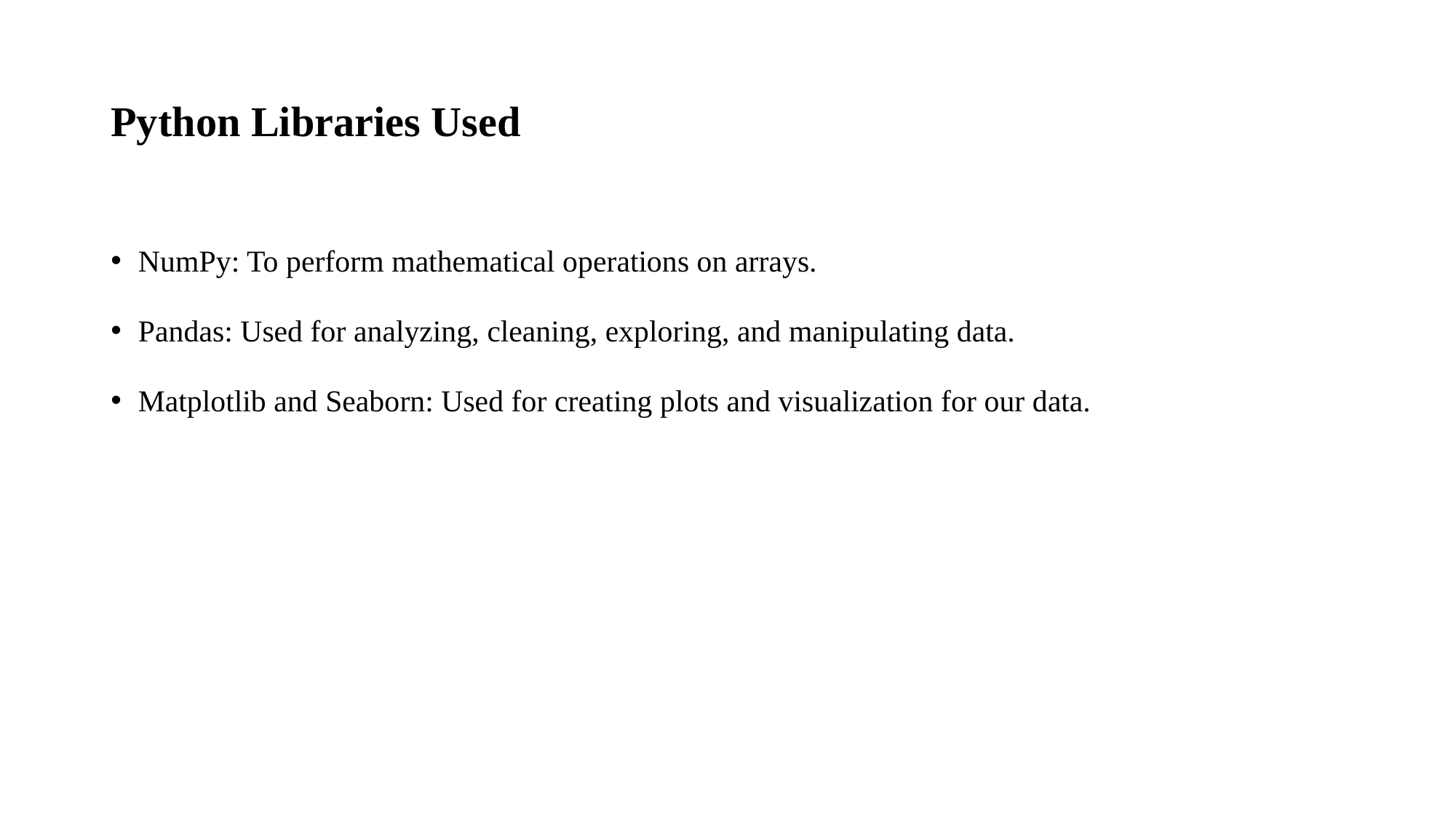

# Python Libraries Used
NumPy: To perform mathematical operations on arrays.
Pandas: Used for analyzing, cleaning, exploring, and manipulating data.
Matplotlib and Seaborn: Used for creating plots and visualization for our data.